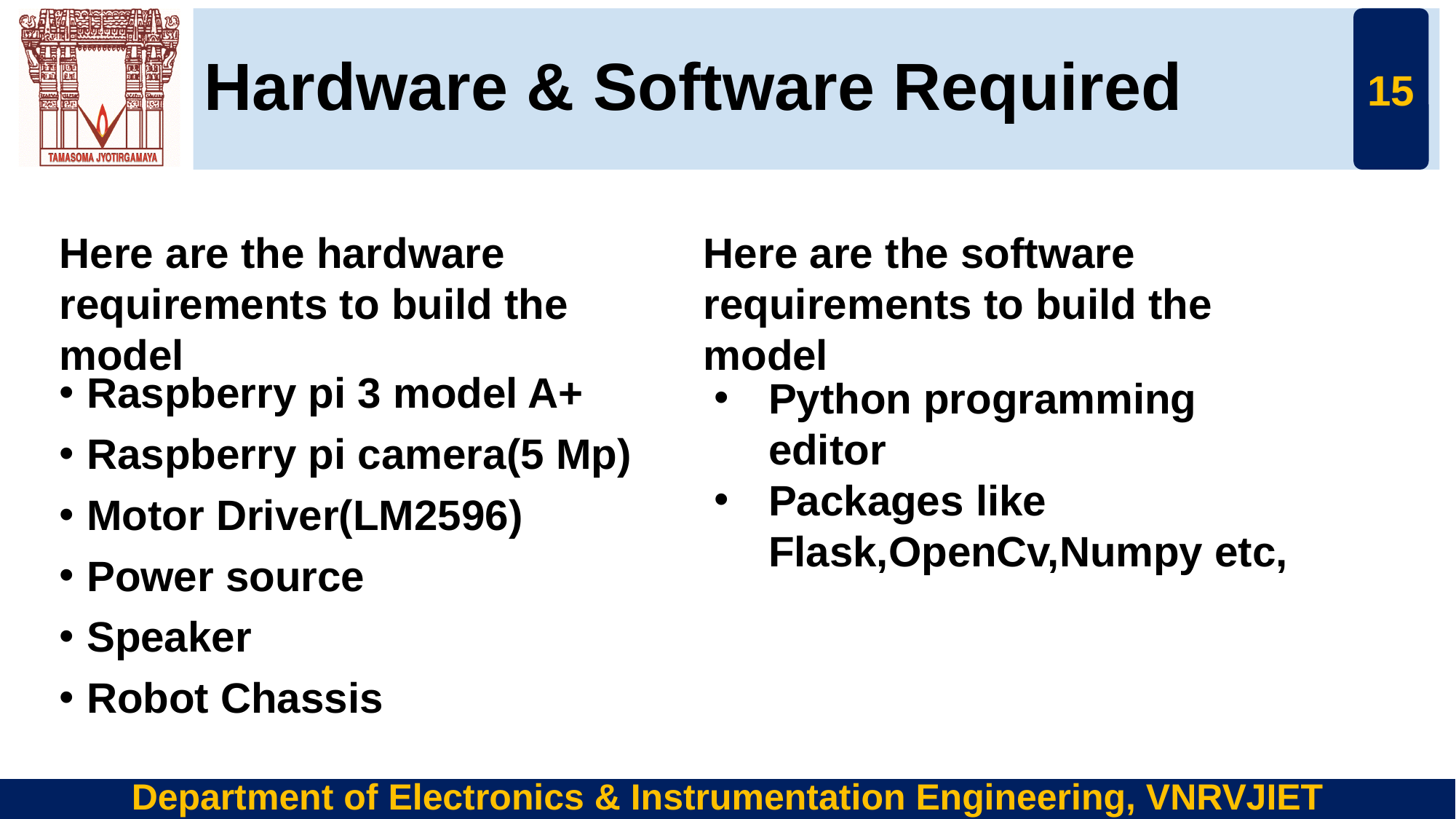

# Hardware & Software Required
15
Here are the hardware requirements to build the model
Here are the software requirements to build the model
Raspberry pi 3 model A+
Raspberry pi camera(5 Mp)
Motor Driver(LM2596)
Power source
Speaker
Robot Chassis

Python programming editor
Packages like Flask,OpenCv,Numpy etc,

Department of Electronics & Instrumentation Engineering, VNRVJIET